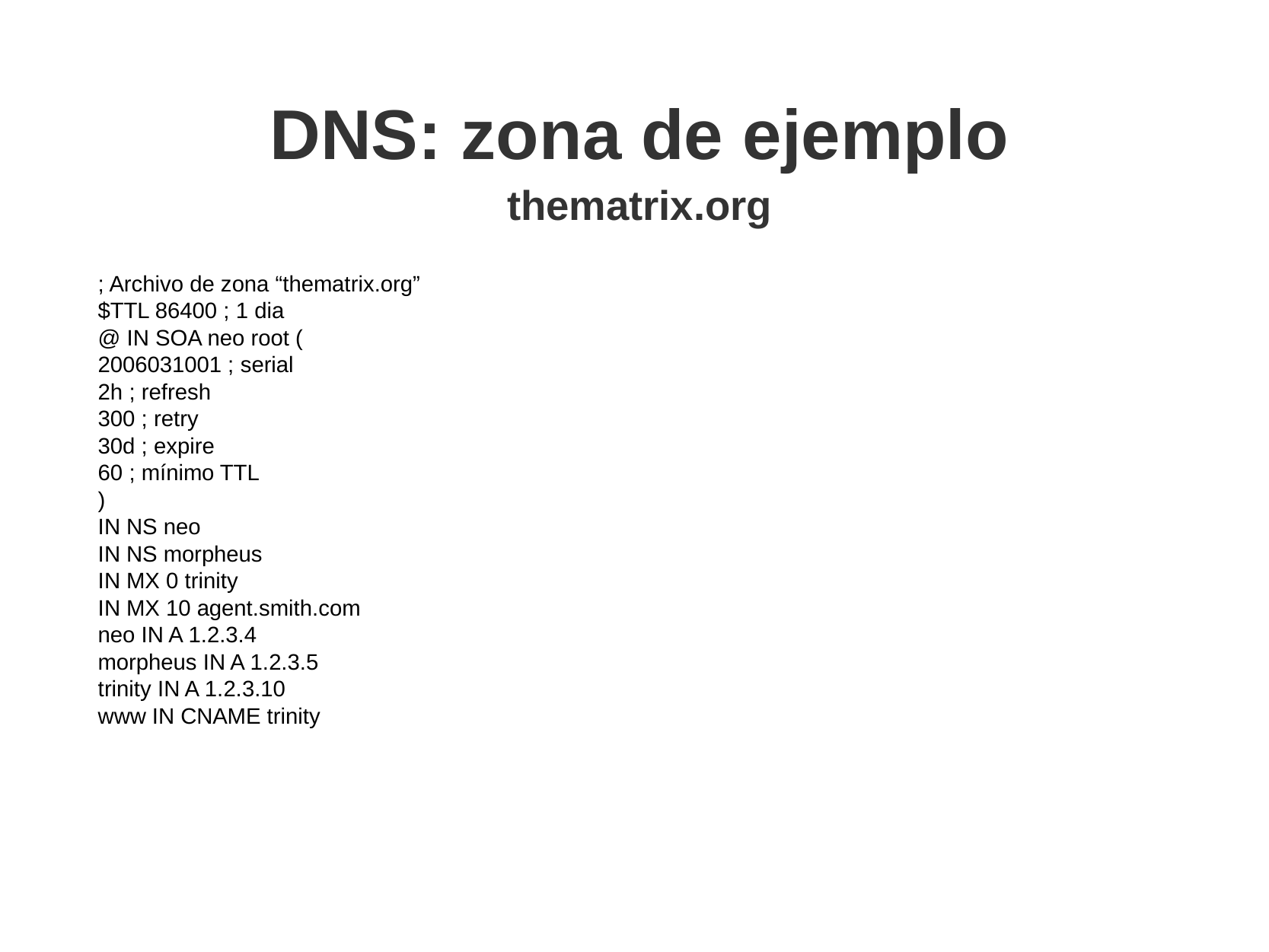

DNS: zona de ejemplo
thematrix.org
; Archivo de zona “thematrix.org”
$TTL 86400 ; 1 dia
@ IN SOA neo root (
2006031001 ; serial
2h ; refresh
300 ; retry
30d ; expire
60 ; mínimo TTL
)‏
IN NS neo
IN NS morpheus
IN MX 0 trinity
IN MX 10 agent.smith.com
neo IN A 1.2.3.4
morpheus IN A 1.2.3.5
trinity IN A 1.2.3.10
www IN CNAME trinity